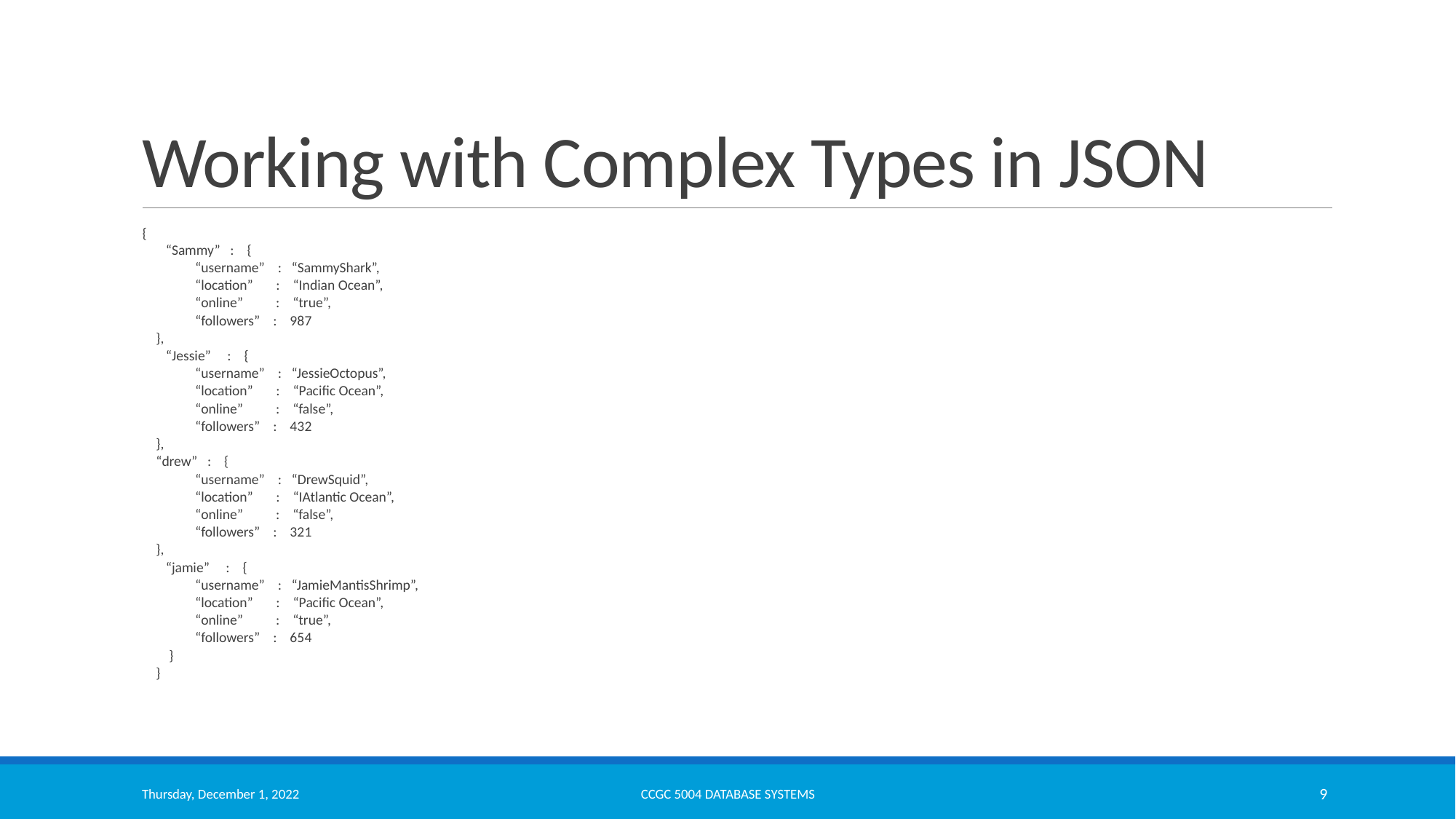

# Working with Complex Types in JSON
{
   “Sammy”   :    {
            “username”    :   “SammyShark”,
            “location”       :    “Indian Ocean”,
            “online”          :    “true”,
            “followers”    :    987
},
   “Jessie”     :    {
            “username”    :   “JessieOctopus”,
            “location”       :    “Pacific Ocean”,
            “online”          :    “false”,
            “followers”    :    432
},
“drew”   :    {
            “username”    :   “DrewSquid”,
            “location”       :    “IAtlantic Ocean”,
            “online”          :    “false”,
            “followers”    :    321
},
   “jamie”     :    {
            “username”    :   “JamieMantisShrimp”,
            “location”       :    “Pacific Ocean”,
            “online”          :    “true”,
            “followers”    :    654
    }
}

Thursday, December 1, 2022
CCGC 5004 Database Systems
9